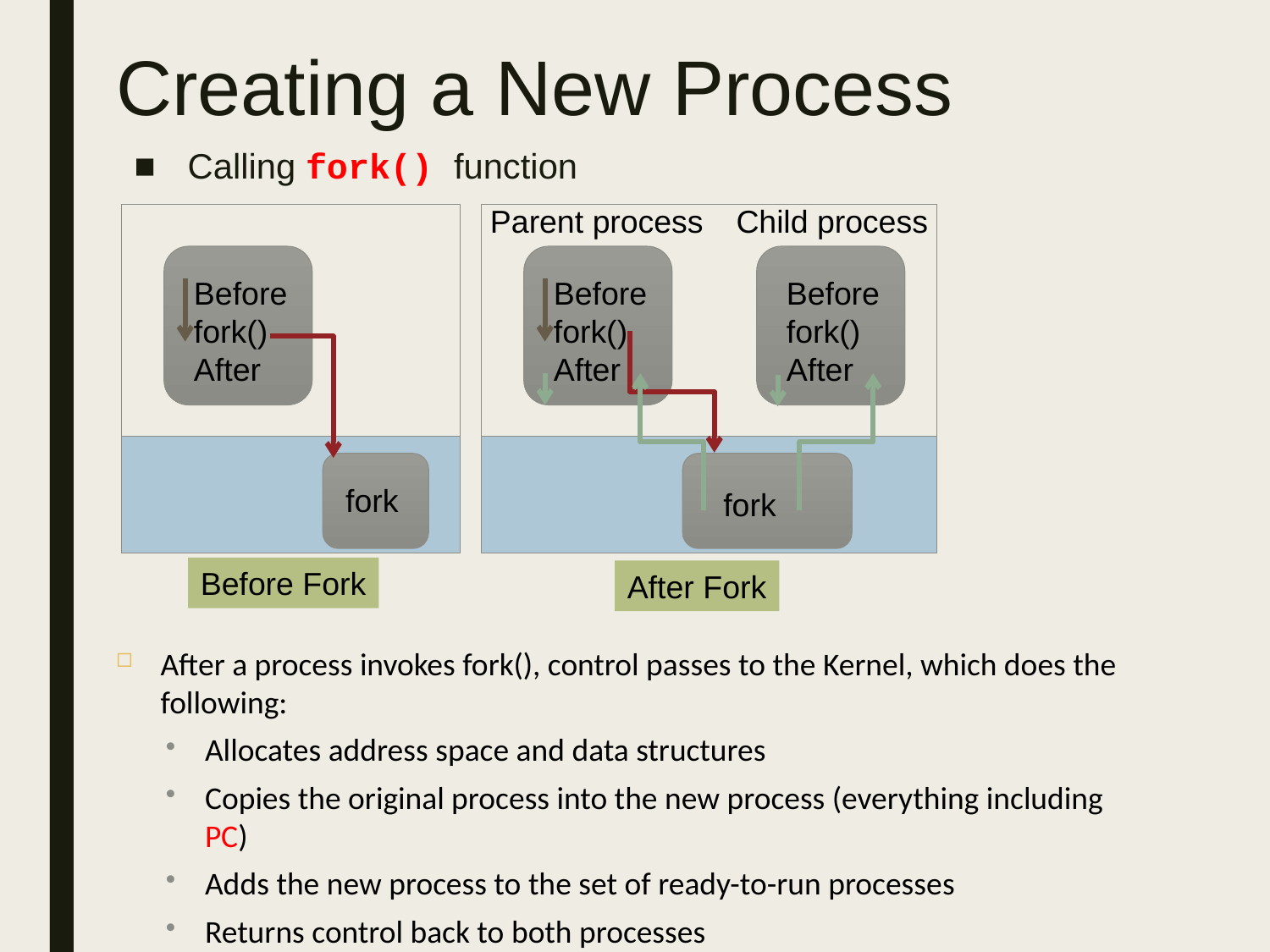

# Creating a New Process
Calling fork() function
Parent process
Child process

Before
fork()
After
Before
fork()
After
Before
fork()
After

fork
fork
Before Fork
After Fork
After a process invokes fork(), control passes to the Kernel, which does the following:
Allocates address space and data structures
Copies the original process into the new process (everything including PC)
Adds the new process to the set of ready-to-run processes
Returns control back to both processes